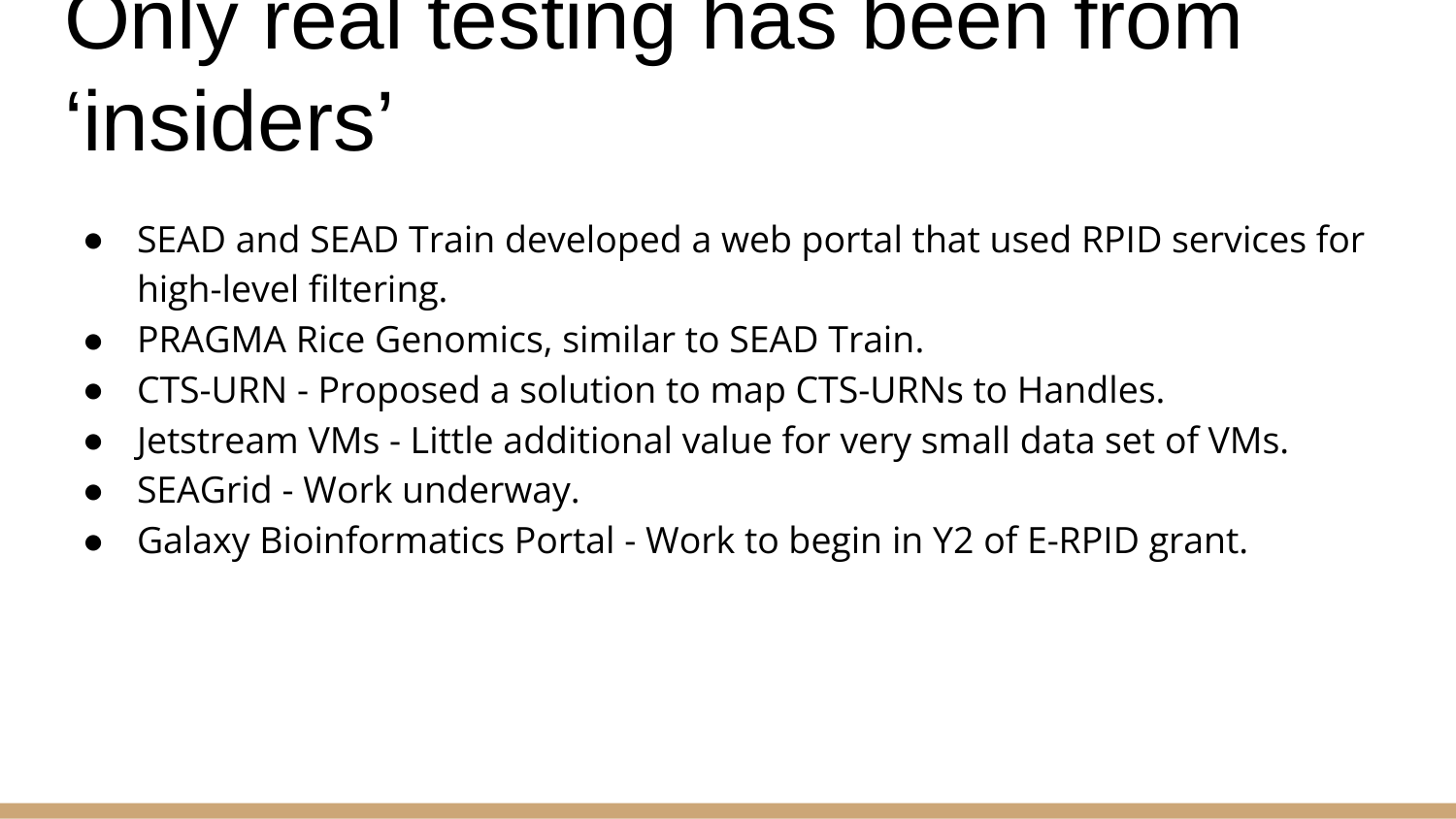

# Only real testing has been from ‘insiders’
SEAD and SEAD Train developed a web portal that used RPID services for high-level filtering.
PRAGMA Rice Genomics, similar to SEAD Train.
CTS-URN - Proposed a solution to map CTS-URNs to Handles.
Jetstream VMs - Little additional value for very small data set of VMs.
SEAGrid - Work underway.
Galaxy Bioinformatics Portal - Work to begin in Y2 of E-RPID grant.